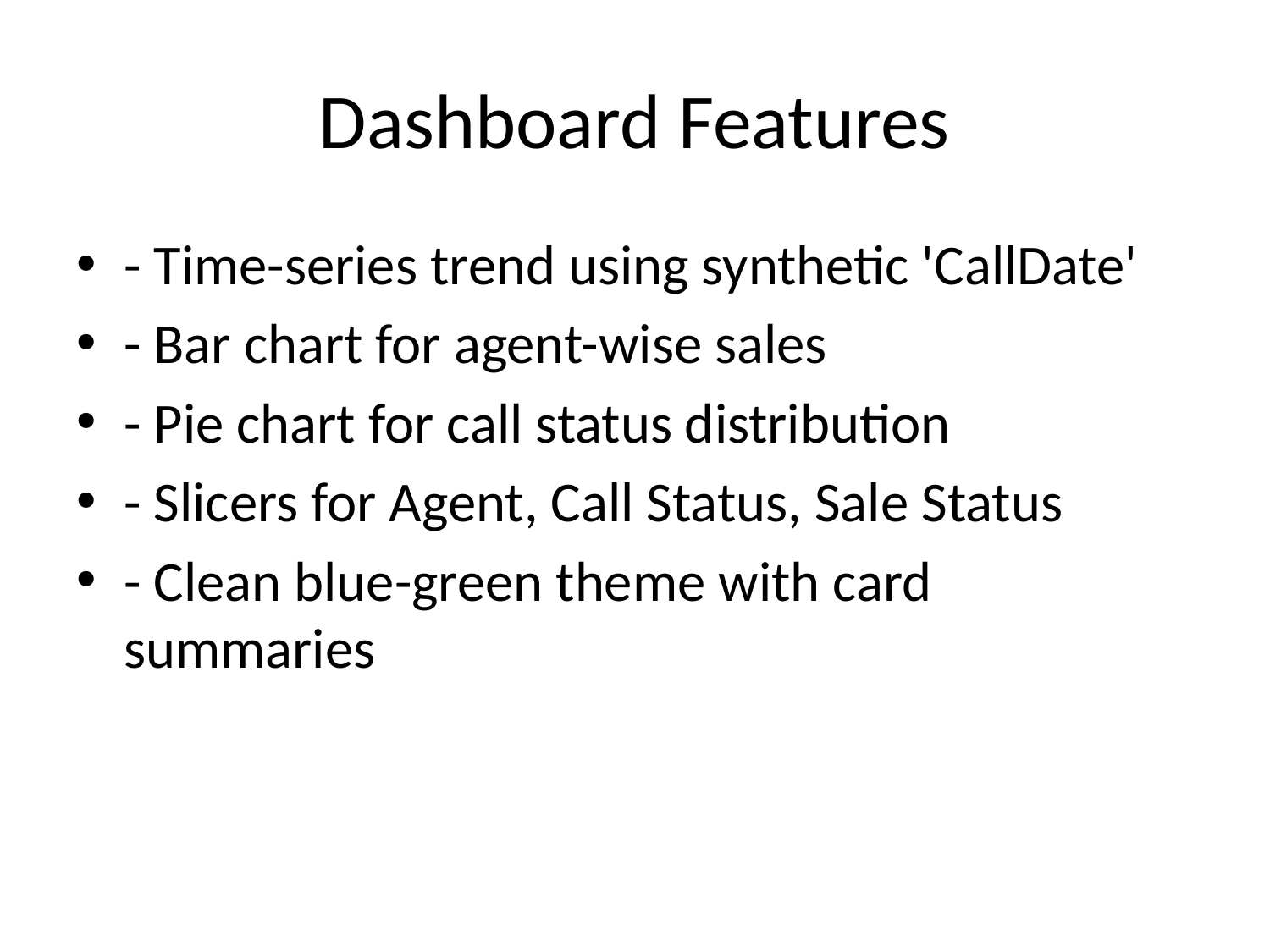

# Dashboard Features
- Time-series trend using synthetic 'CallDate'
- Bar chart for agent-wise sales
- Pie chart for call status distribution
- Slicers for Agent, Call Status, Sale Status
- Clean blue-green theme with card summaries